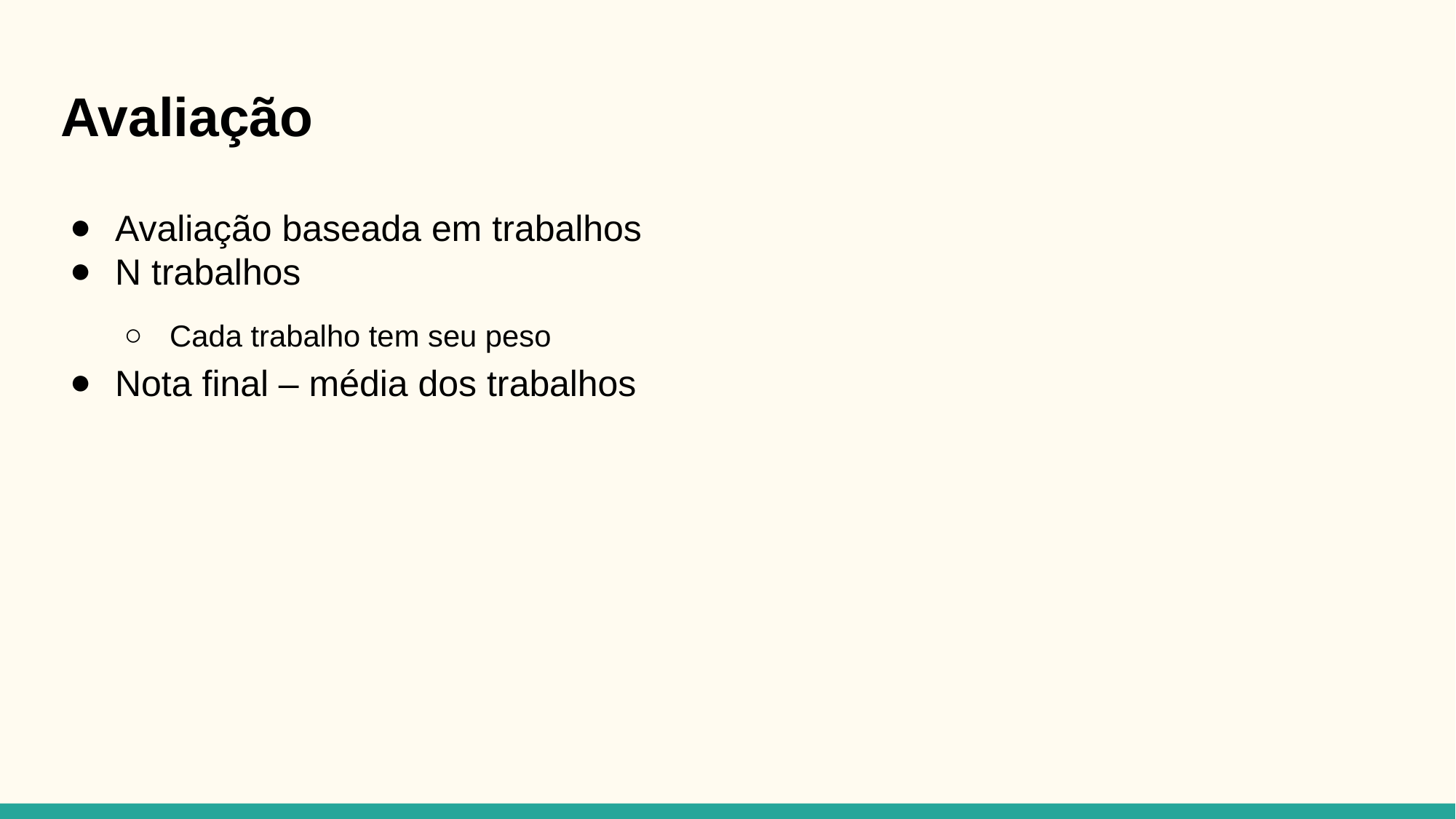

# Avaliação

Avaliação baseada em trabalhos
N trabalhos
Cada trabalho tem seu peso
Nota final – média dos trabalhos